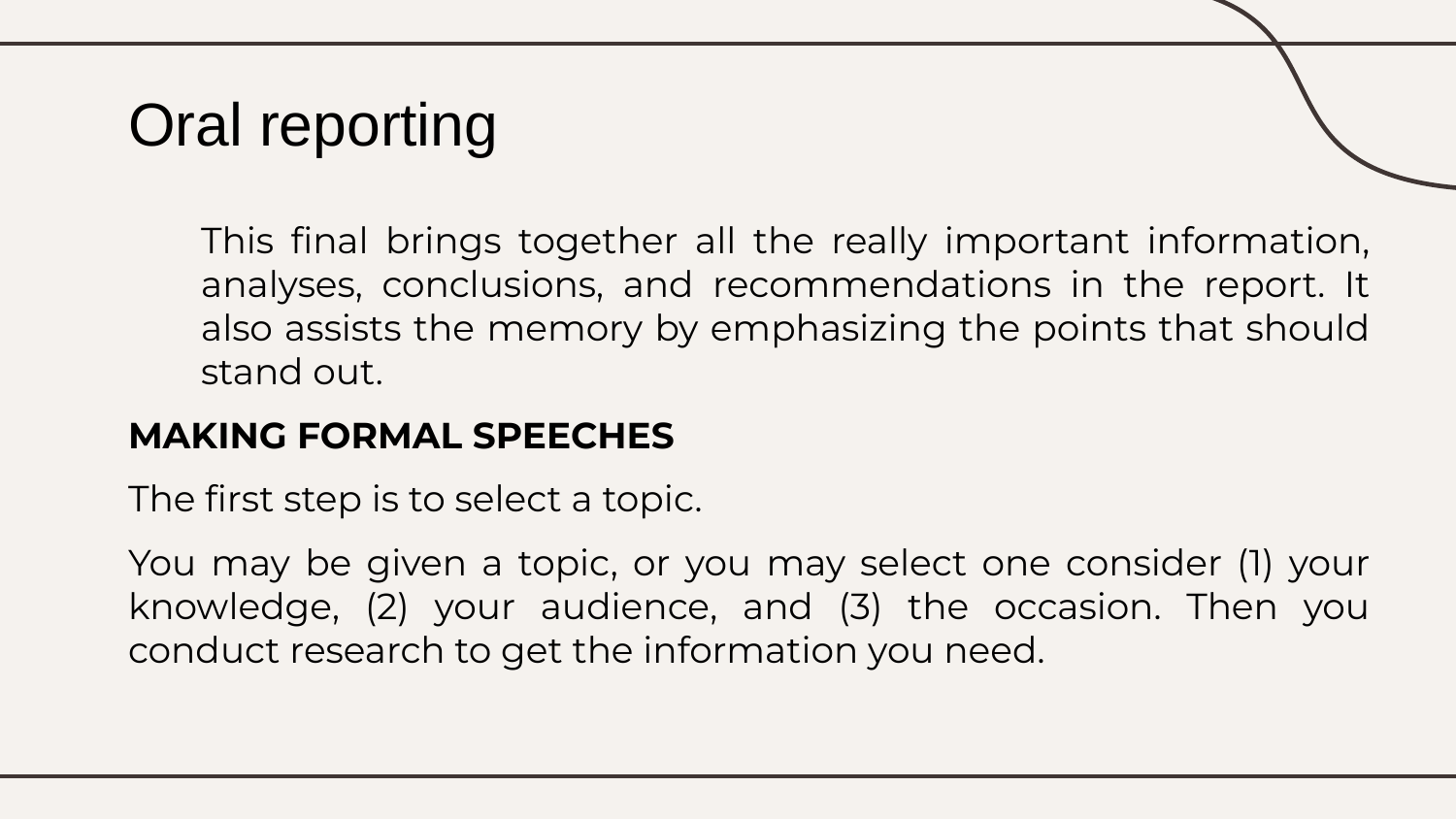

# Oral reporting
This final brings together all the really important information, analyses, conclusions, and recommendations in the report. It also assists the memory by emphasizing the points that should stand out.
MAKING FORMAL SPEECHES
The first step is to select a topic.
You may be given a topic, or you may select one consider (1) your knowledge, (2) your audience, and (3) the occasion. Then you conduct research to get the information you need.